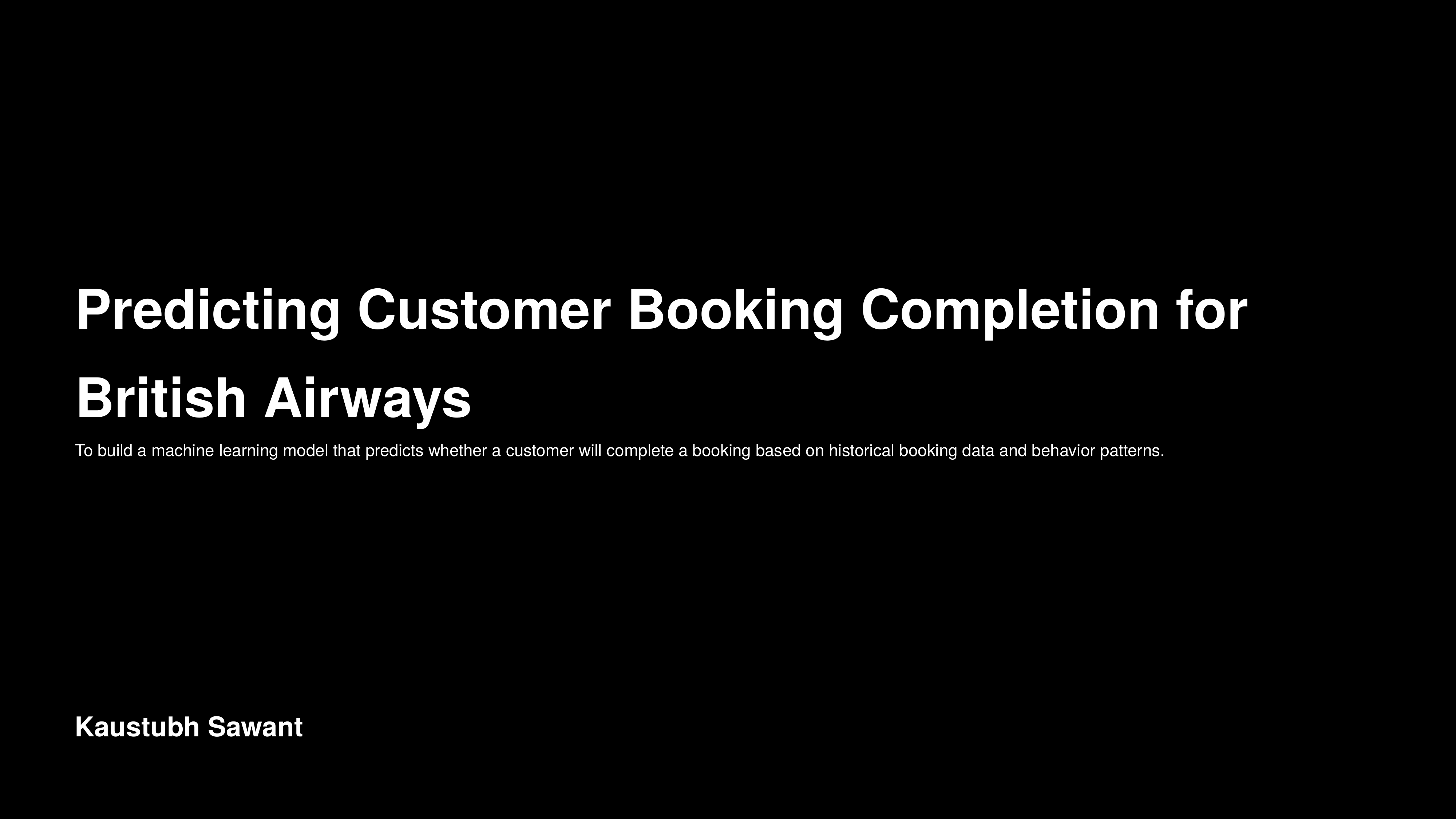

# Predicting Customer Booking Completion for British Airways
To build a machine learning model that predicts whether a customer will complete a booking based on historical booking data and behavior patterns.
Kaustubh Sawant